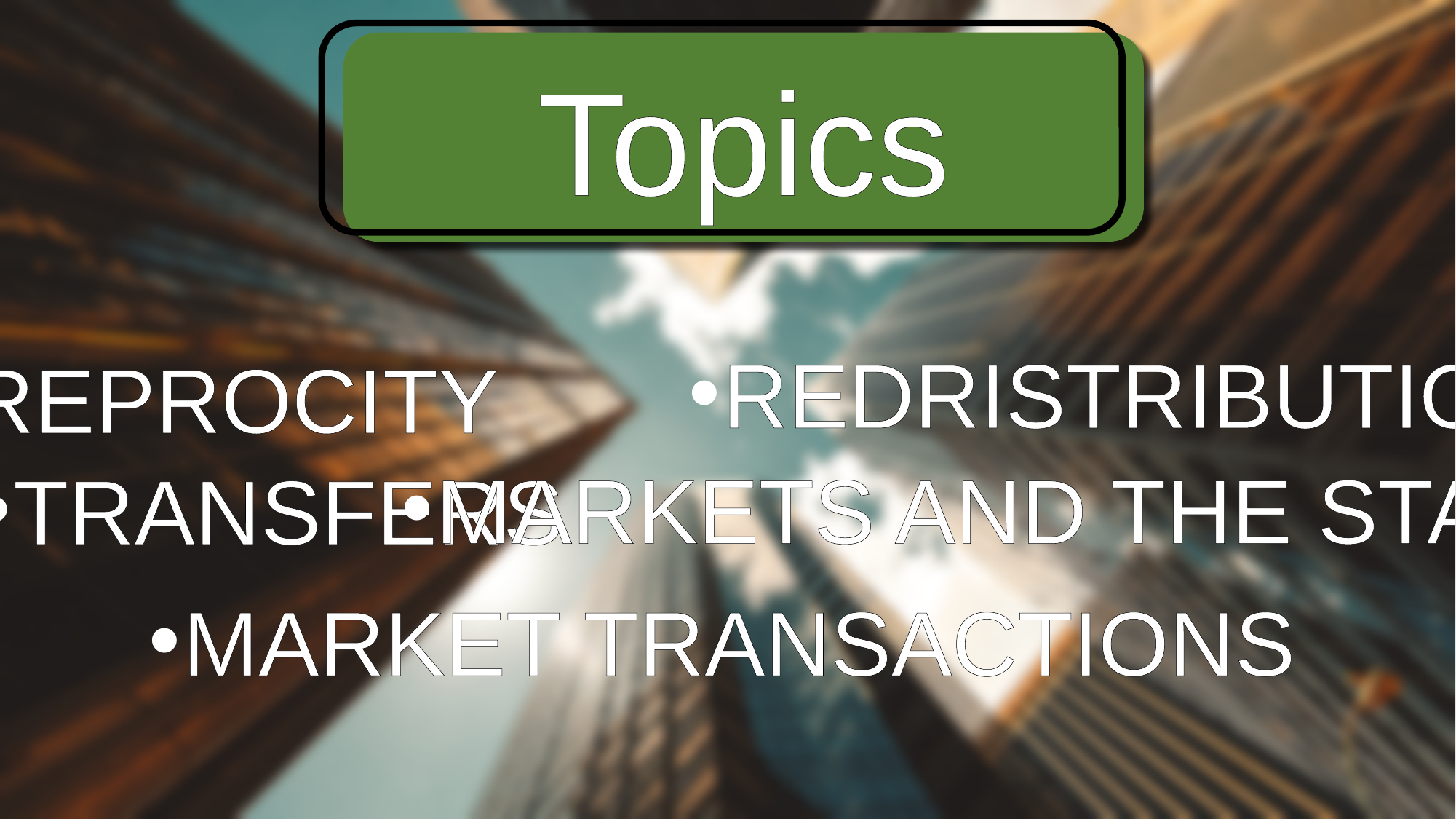

Topics
REDRISTRIBUTION
REPROCITY
MARKETS AND THE STATE
TRANSFERS
MARKET TRANSACTIONS